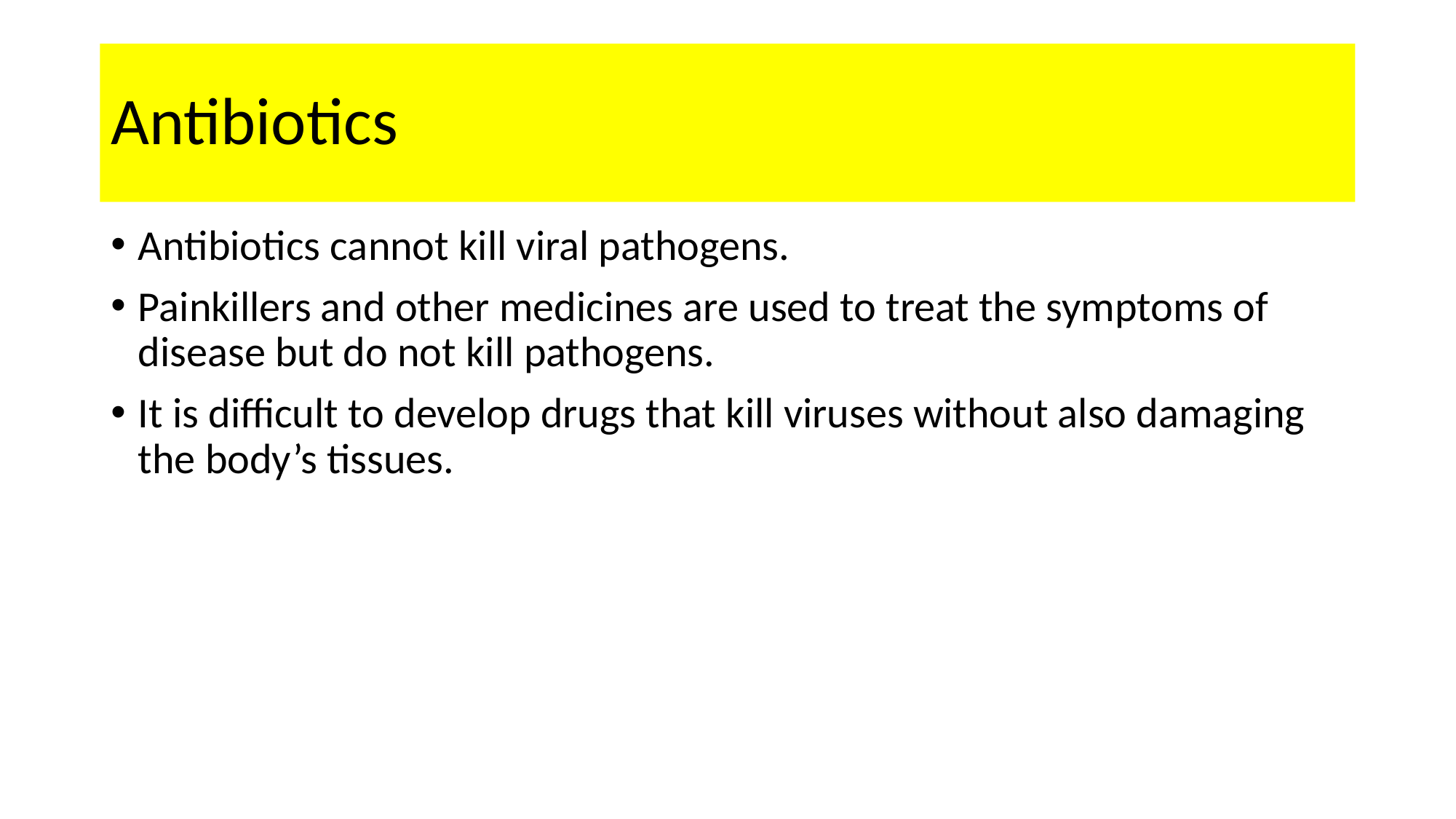

# Antibiotics
Antibiotics cannot kill viral pathogens.
Painkillers and other medicines are used to treat the symptoms of disease but do not kill pathogens.
It is difficult to develop drugs that kill viruses without also damaging the body’s tissues.